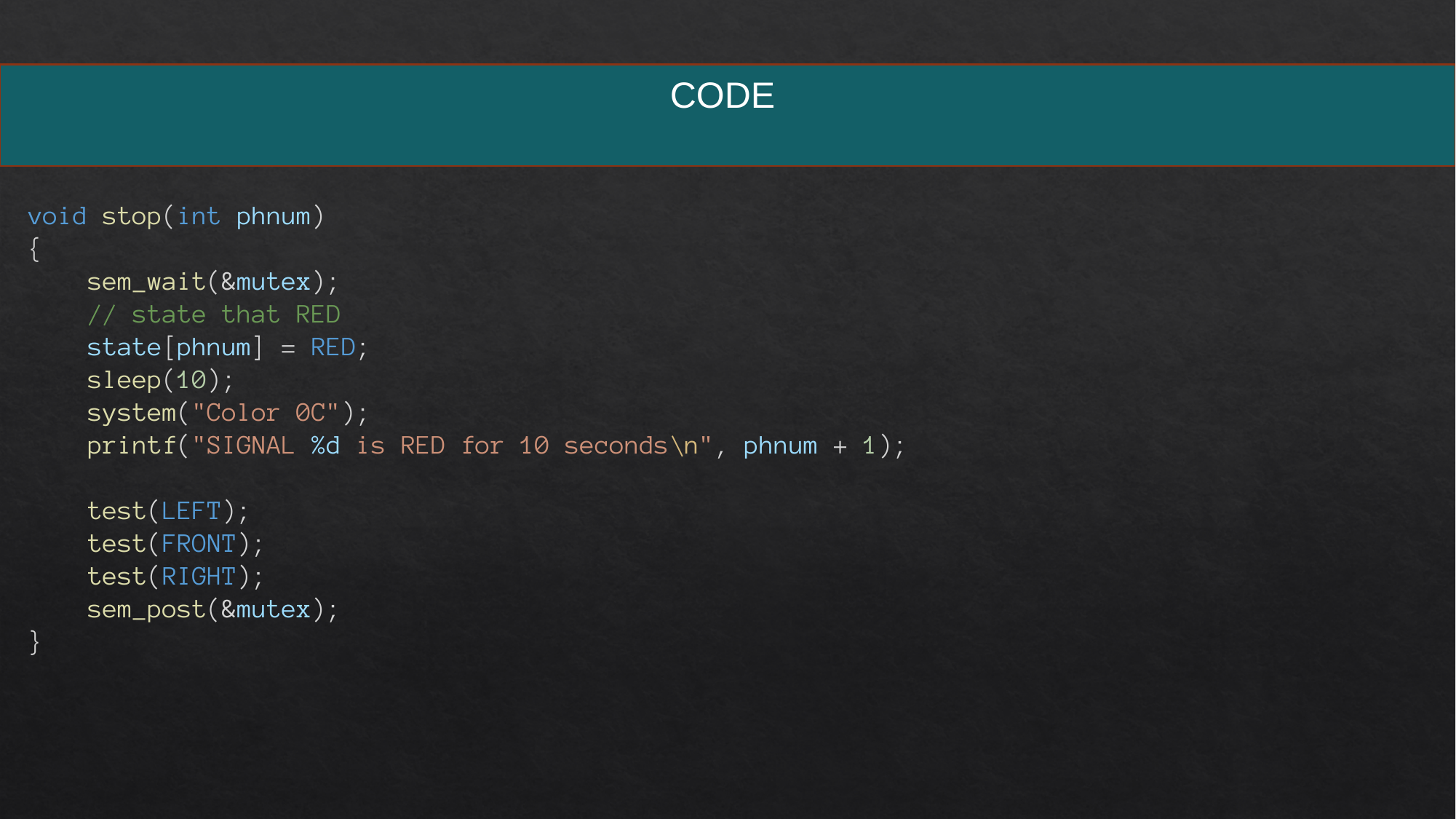

CODE

void stop(int phnum)
{
    sem_wait(&mutex);
    // state that RED
    state[phnum] = RED;
    sleep(10);
    system("Color 0C");
    printf("SIGNAL %d is RED for 10 seconds\n", phnum + 1);
    test(LEFT);
    test(FRONT);
    test(RIGHT);
    sem_post(&mutex);
}